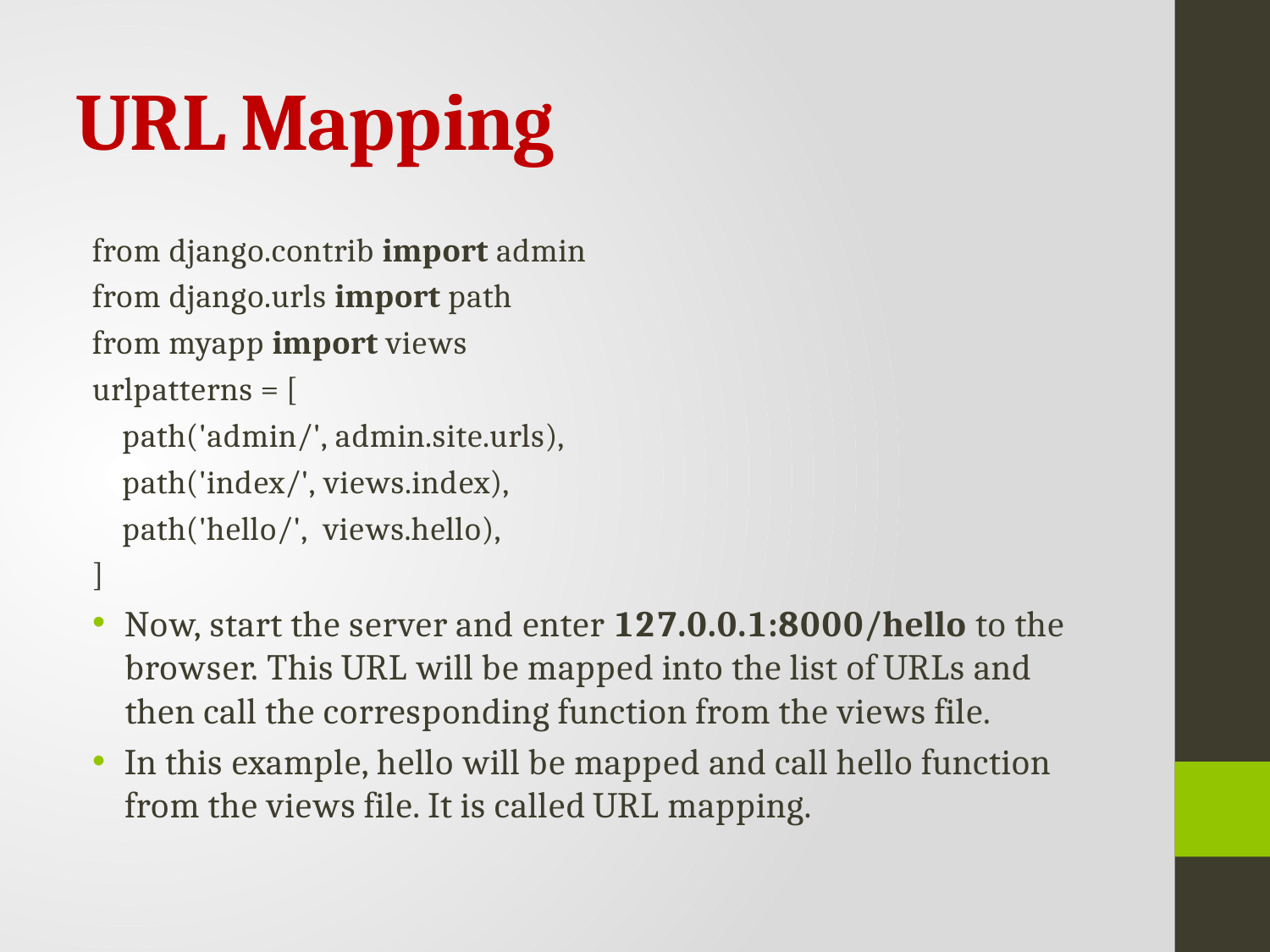

# URL Mapping
from django.contrib import admin
from django.urls import path
from myapp import views
urlpatterns = [
    path('admin/', admin.site.urls),
    path('index/', views.index),
    path('hello/',  views.hello),
]
Now, start the server and enter 127.0.0.1:8000/hello to the browser. This URL will be mapped into the list of URLs and then call the corresponding function from the views file.
In this example, hello will be mapped and call hello function from the views file. It is called URL mapping.